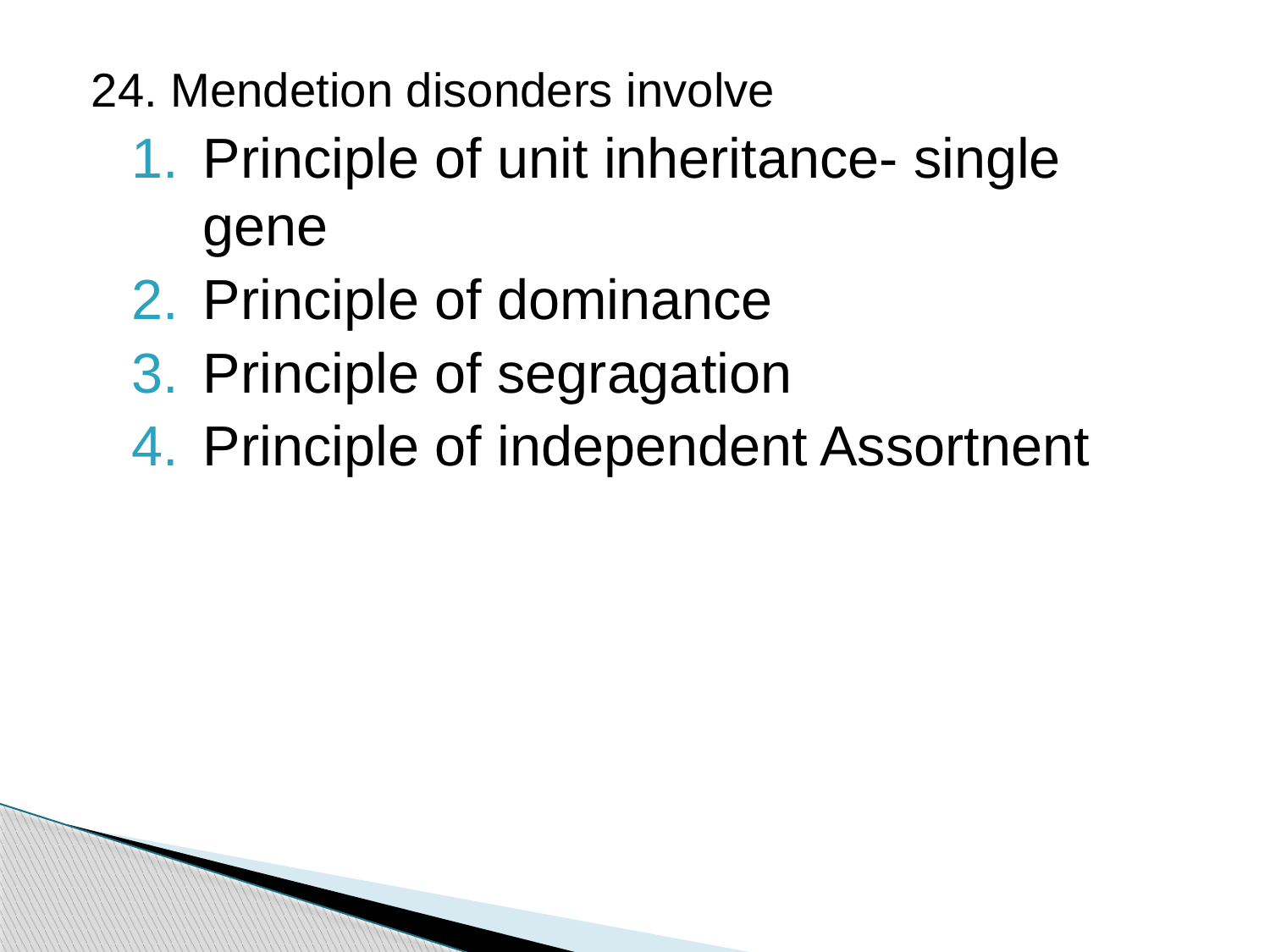

24. Mendetion disonders involve
Principle of unit inheritance- single gene
Principle of dominance
Principle of segragation
Principle of independent Assortnent